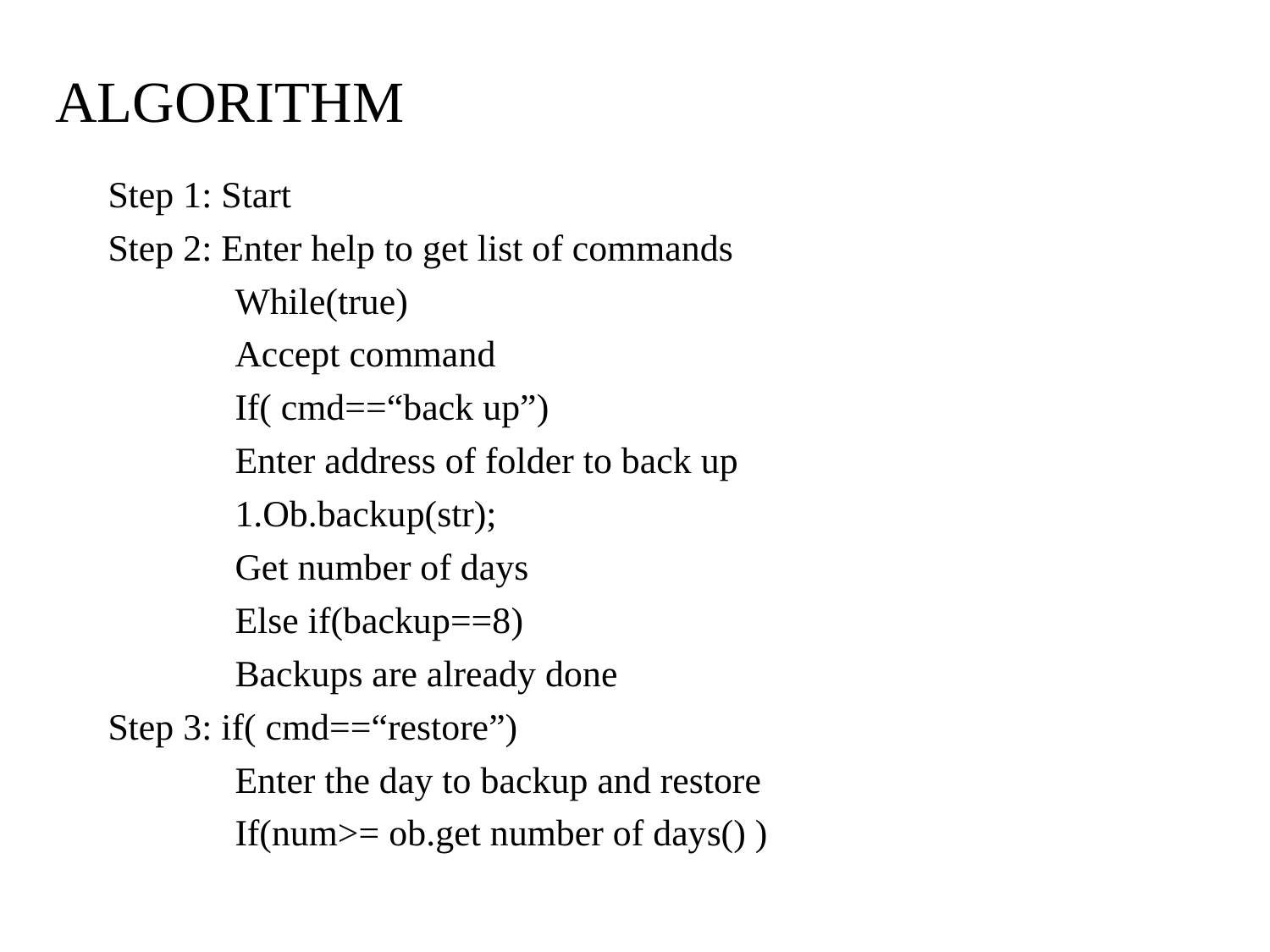

# ALGORITHM
Step 1: Start
Step 2: Enter help to get list of commands
	While(true)
	Accept command
	If( cmd==“back up”)
	Enter address of folder to back up
	1.Ob.backup(str);
	Get number of days
	Else if(backup==8)
	Backups are already done
Step 3: if( cmd==“restore”)
	Enter the day to backup and restore
	If(num>= ob.get number of days() )